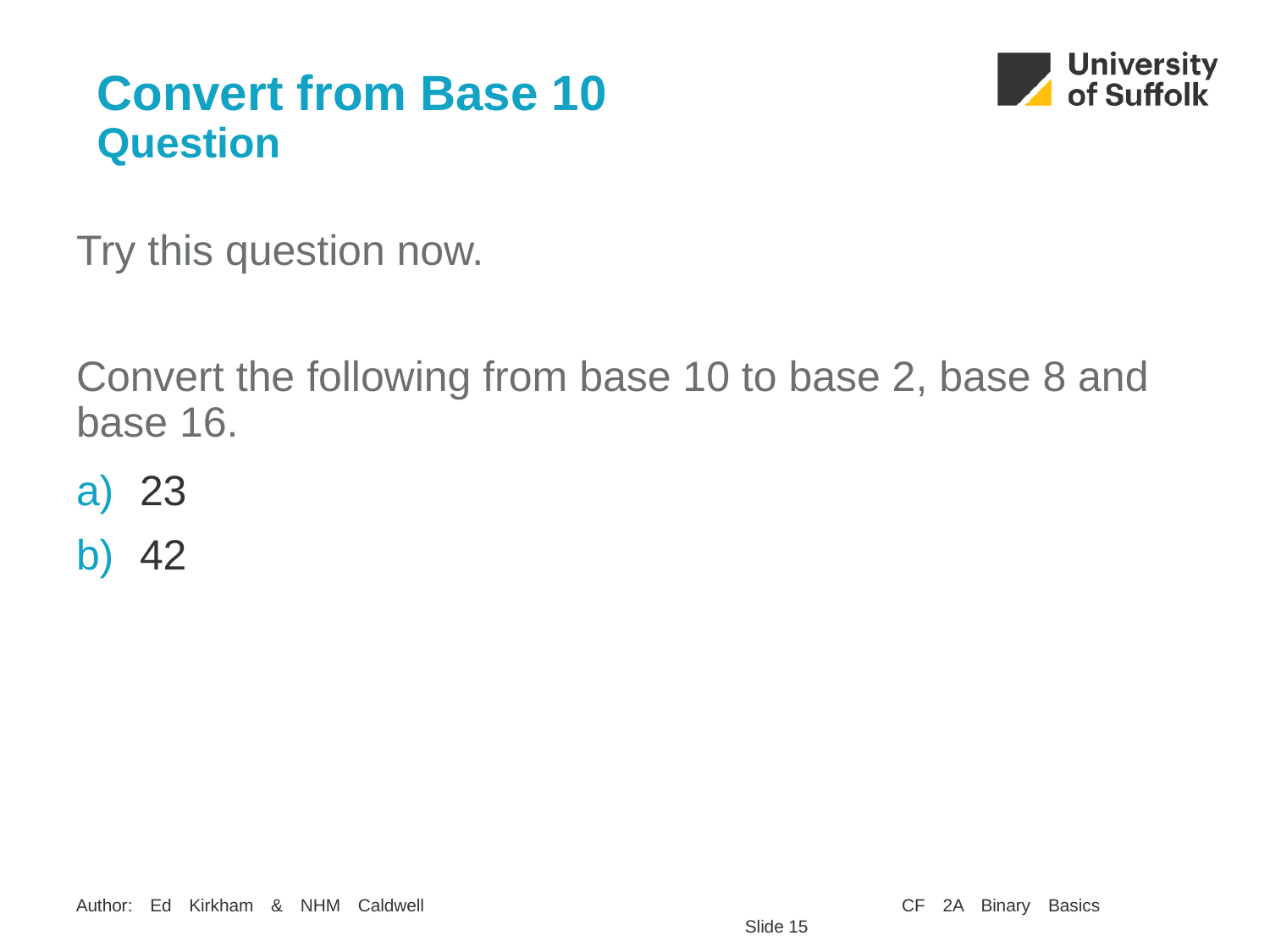

# Convert from Base 10 Question
Try this question now.

Convert the following from base 10 to base 2, base 8 and base 16.
23
42